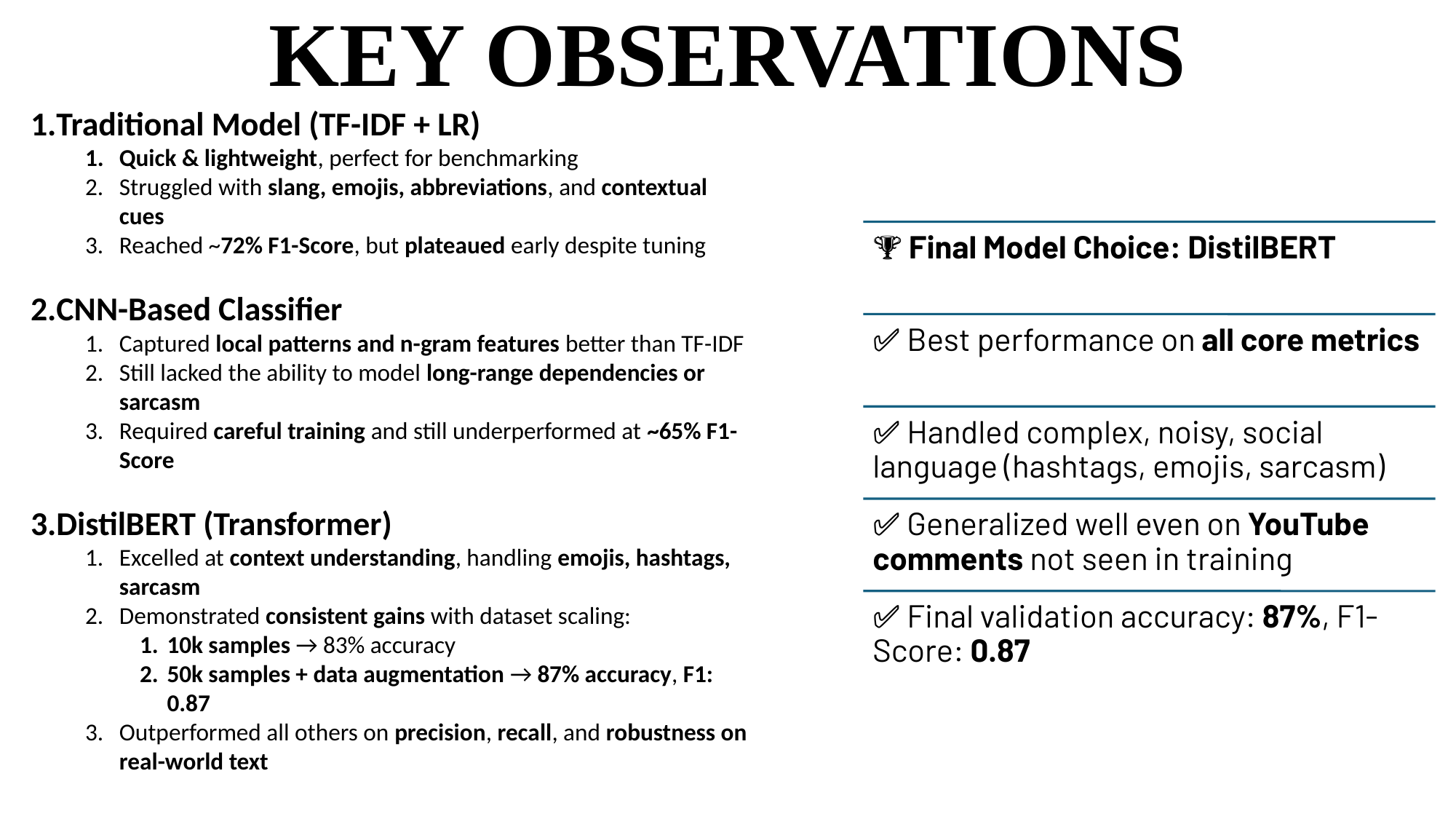

KEY OBSERVATIONS
Traditional Model (TF-IDF + LR)
Quick & lightweight, perfect for benchmarking
Struggled with slang, emojis, abbreviations, and contextual cues
Reached ~72% F1-Score, but plateaued early despite tuning

CNN-Based Classifier
Captured local patterns and n-gram features better than TF-IDF
Still lacked the ability to model long-range dependencies or sarcasm
Required careful training and still underperformed at ~65% F1-Score

DistilBERT (Transformer)
Excelled at context understanding, handling emojis, hashtags, sarcasm
Demonstrated consistent gains with dataset scaling:
10k samples → 83% accuracy
50k samples + data augmentation → 87% accuracy, F1: 0.87
Outperformed all others on precision, recall, and robustness on real-world text

🏆 Final Model Choice: DistilBERT
✅ Best performance on all core metrics
✅ Handled complex, noisy, social language (hashtags, emojis, sarcasm)
✅ Generalized well even on YouTube comments not seen in training
✅ Final validation accuracy: 87%, F1-Score: 0.87